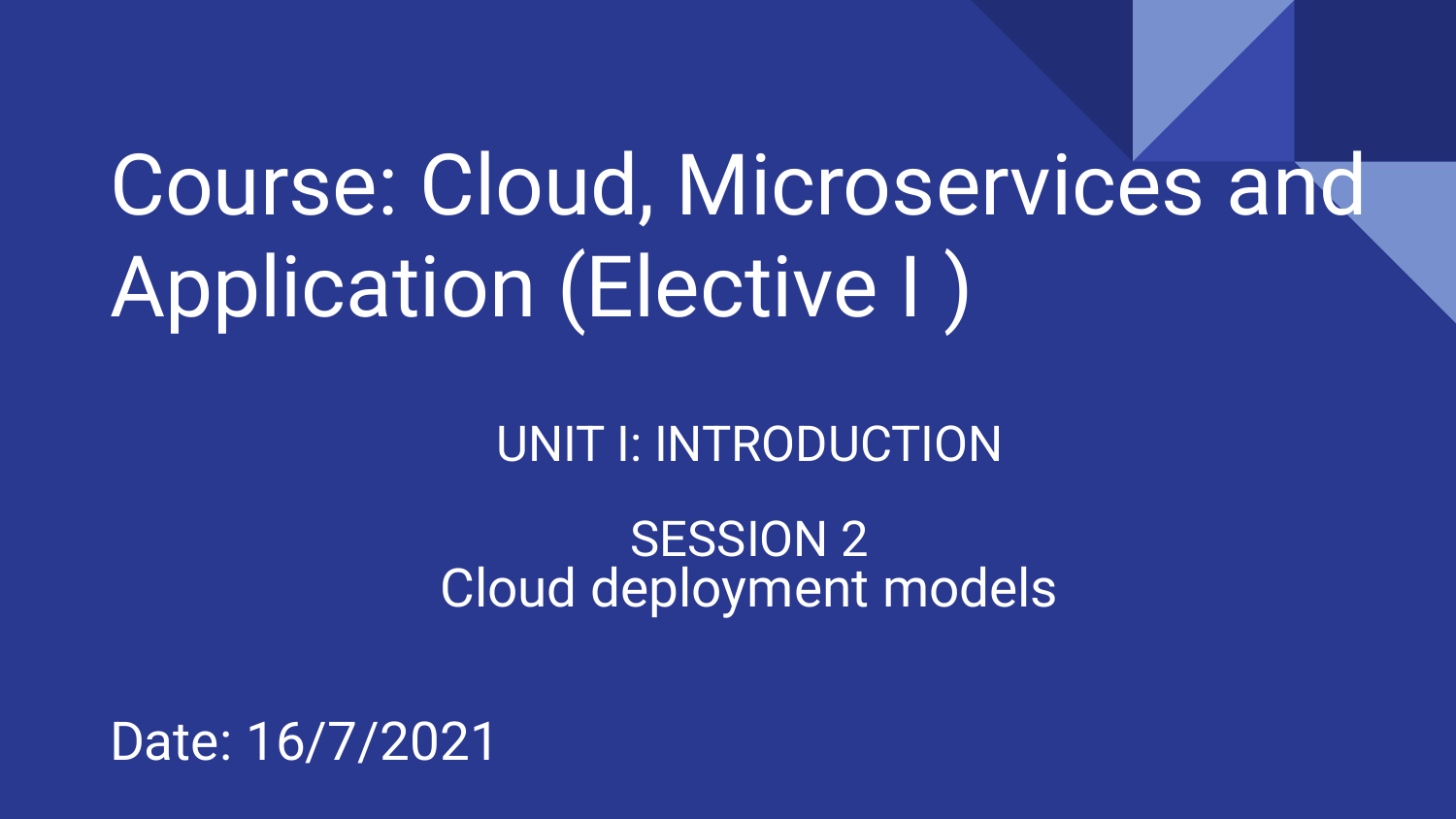

# Course: Cloud, Microservices and Application (Elective I )
UNIT I: INTRODUCTION

SESSION 2
Cloud deployment models

Date: 16/7/2021